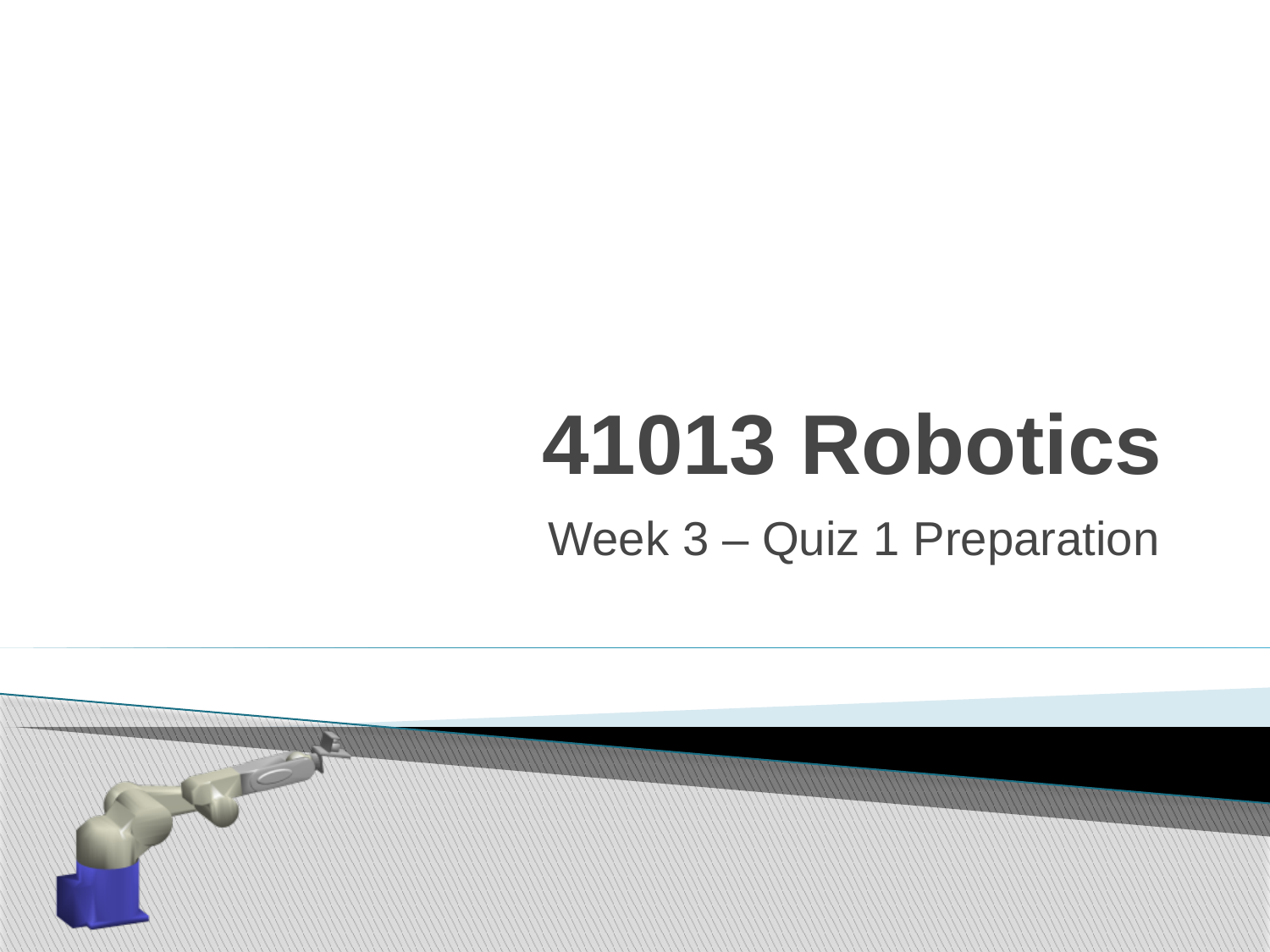

# 41013 Robotics
Week 3 – Quiz 1 Preparation